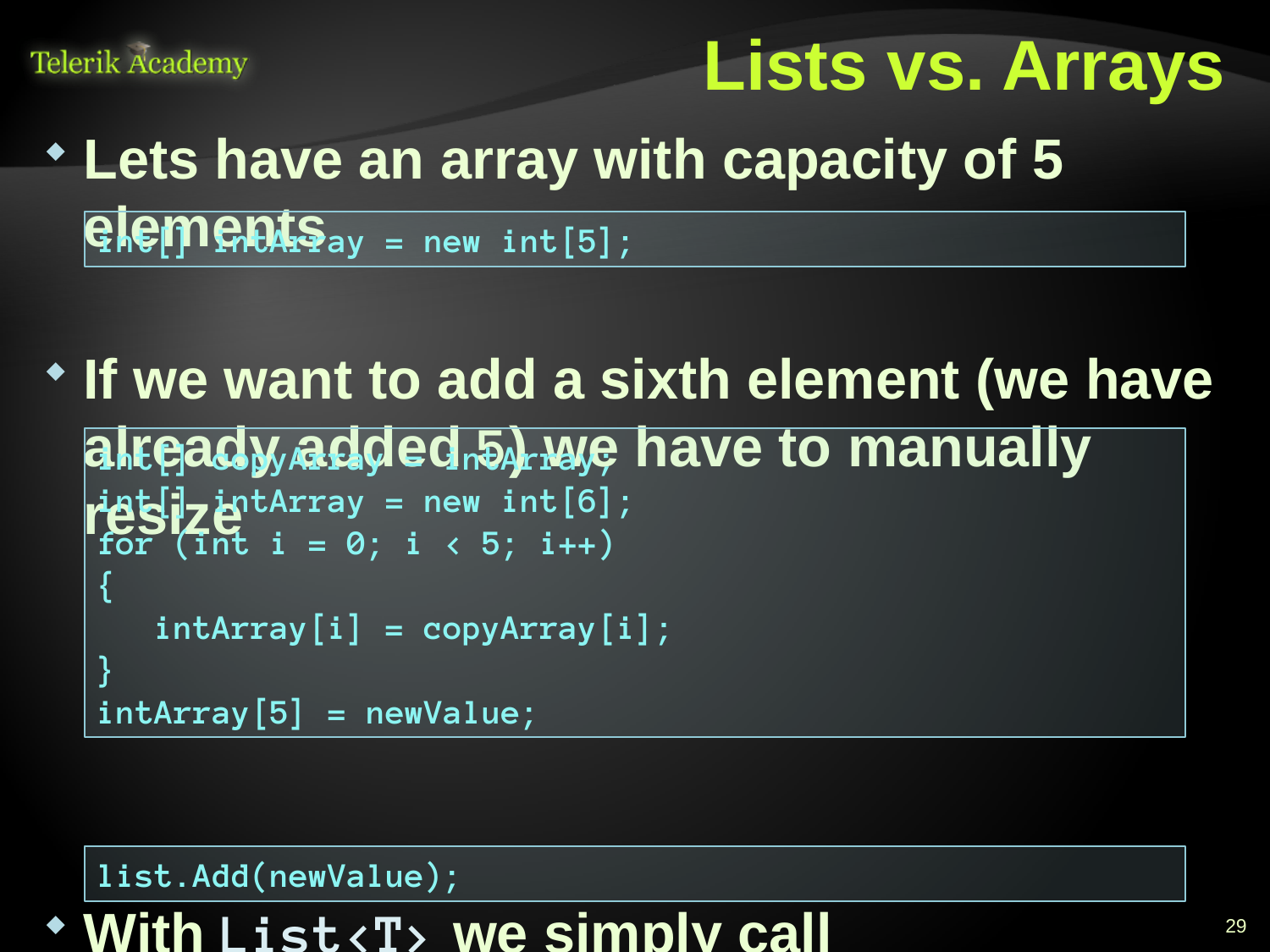

# Lists vs. Arrays
Lets have an array with capacity of 5 elements
If we want to add a sixth element (we have already added 5) we have to manually resize

With List<T> we simply call
int[] intArray = new int[5];
int[] copyArray = intArray;
int[] intArray = new int[6];
for (int i = 0; i < 5; i++)
{
   intArray[i] = copyArray[i];
}
intArray[5] = newValue;
list.Add(newValue);
29